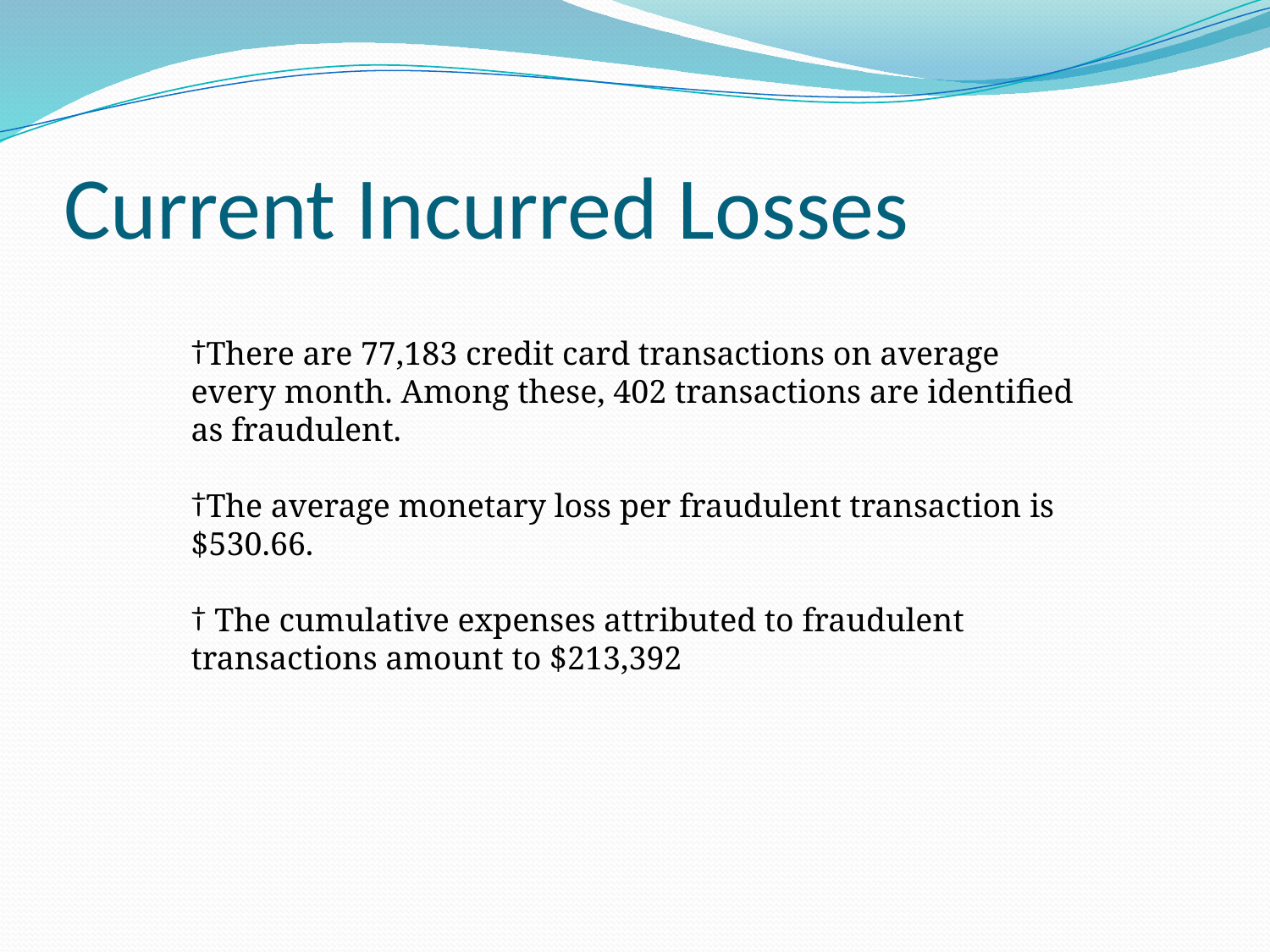

# Current Incurred Losses
There are 77,183 credit card transactions on average every month. Among these, 402 transactions are identified as fraudulent.

The average monetary loss per fraudulent transaction is $530.66.

 The cumulative expenses attributed to fraudulent transactions amount to $213,392